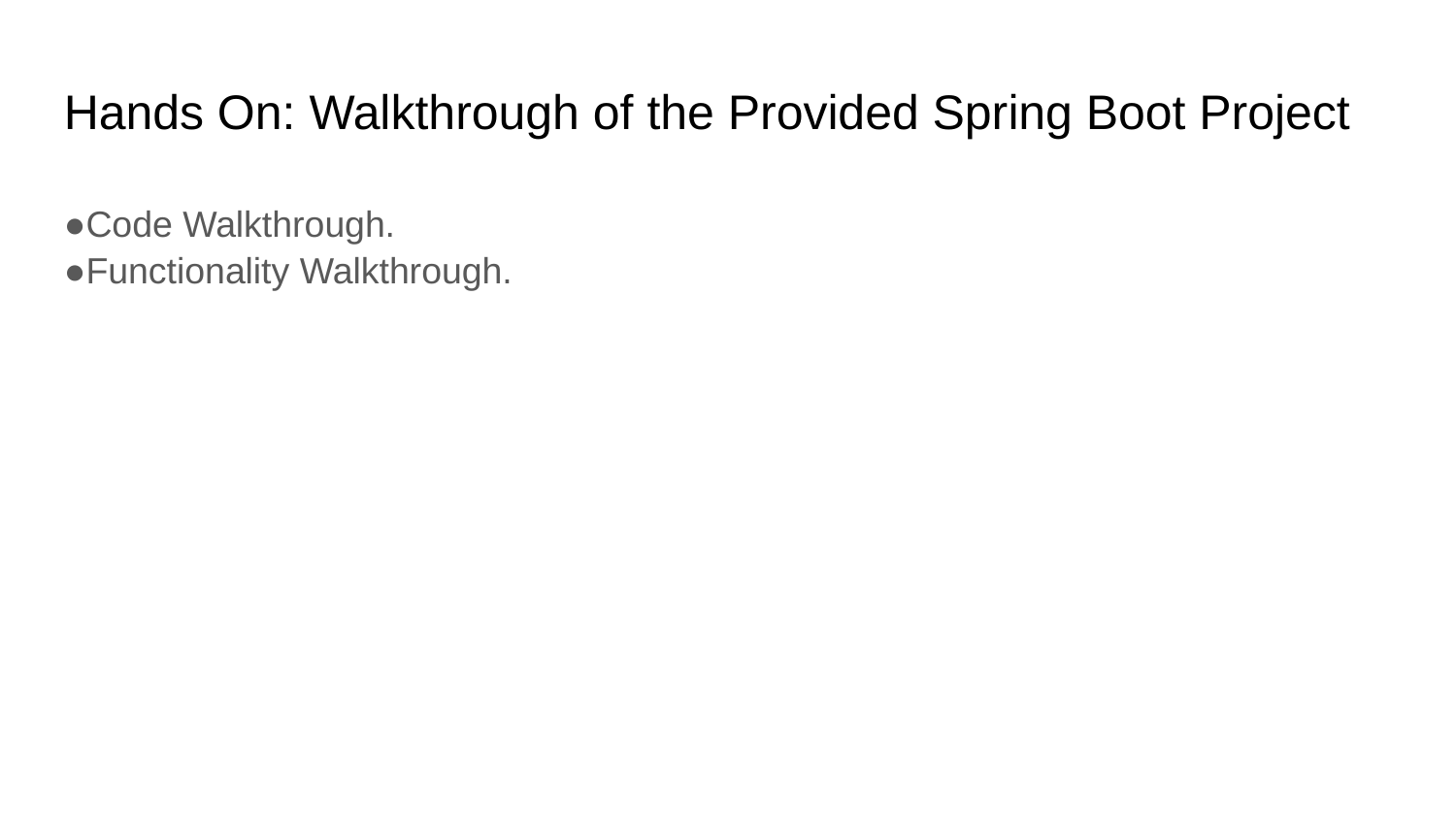

Hands On: Walkthrough of the Provided Spring Boot Project
●Code Walkthrough.
●Functionality Walkthrough.